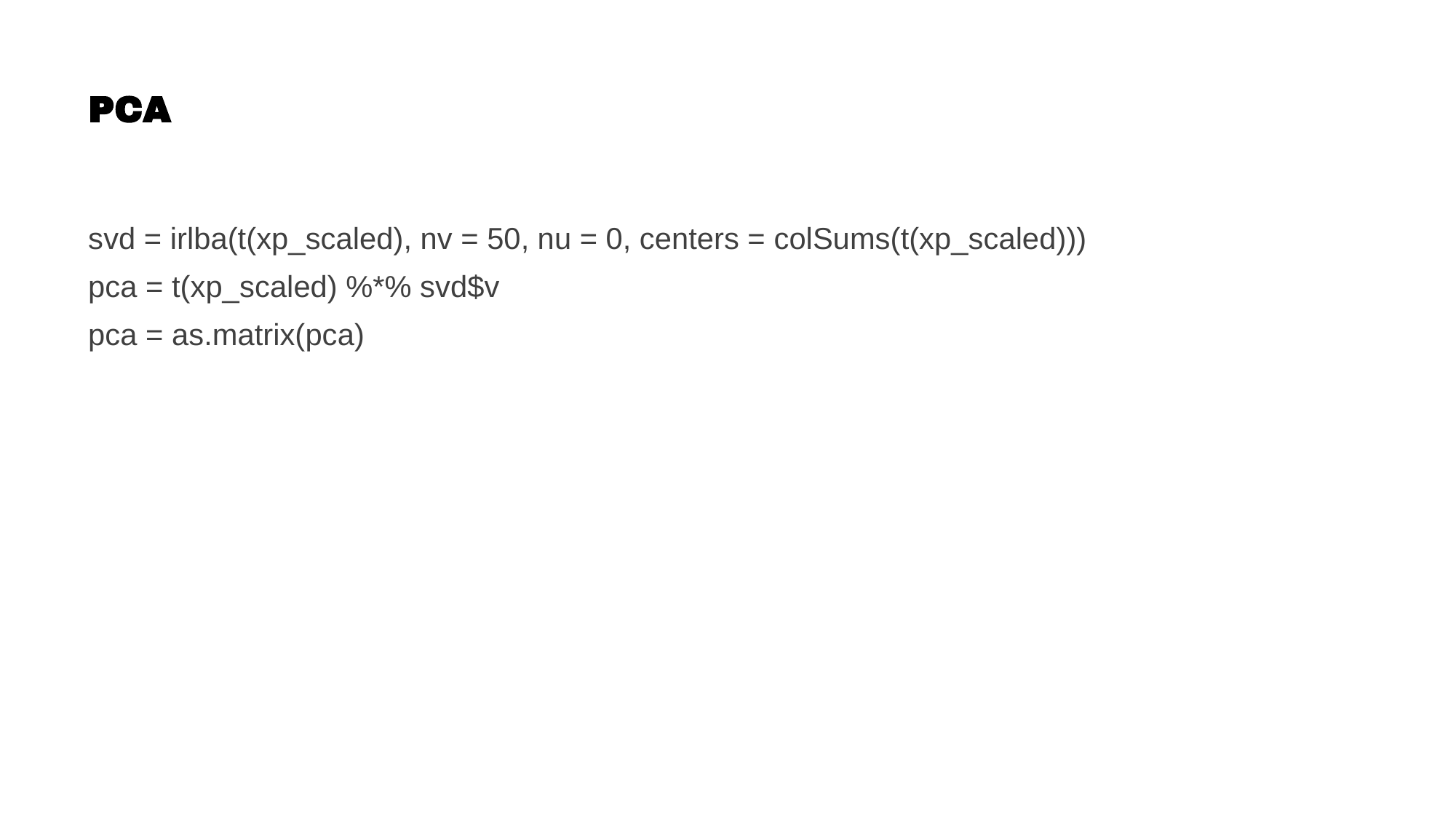

# PCA
svd = irlba(t(xp_scaled), nv = 50, nu = 0, centers = colSums(t(xp_scaled)))
pca = t(xp_scaled) %*% svd$v
pca = as.matrix(pca)